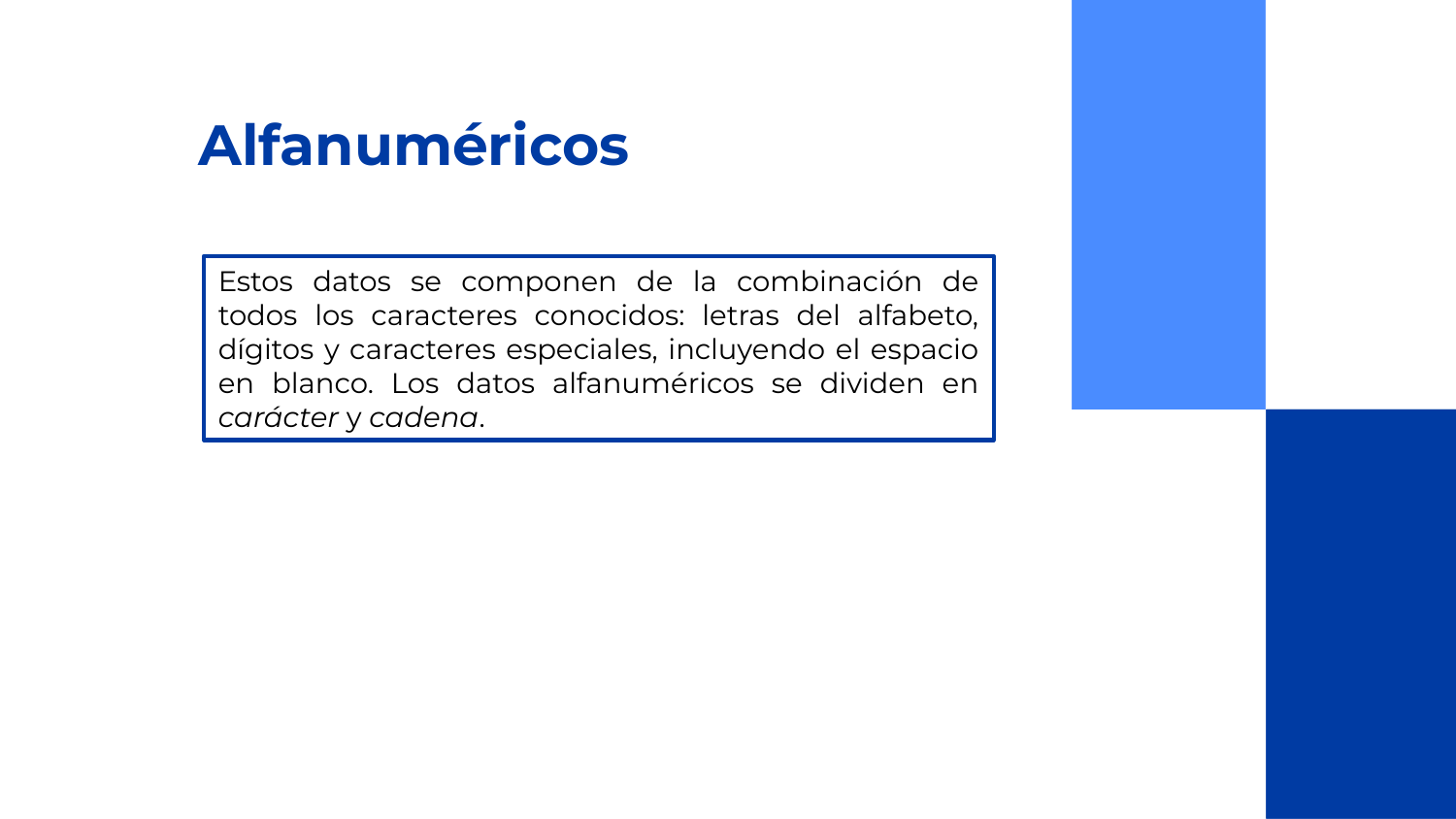

# Alfanuméricos
Estos datos se componen de la combinación de todos los caracteres conocidos: letras del alfabeto, dígitos y caracteres especiales, incluyendo el espacio en blanco. Los datos alfanuméricos se dividen en carácter y cadena.